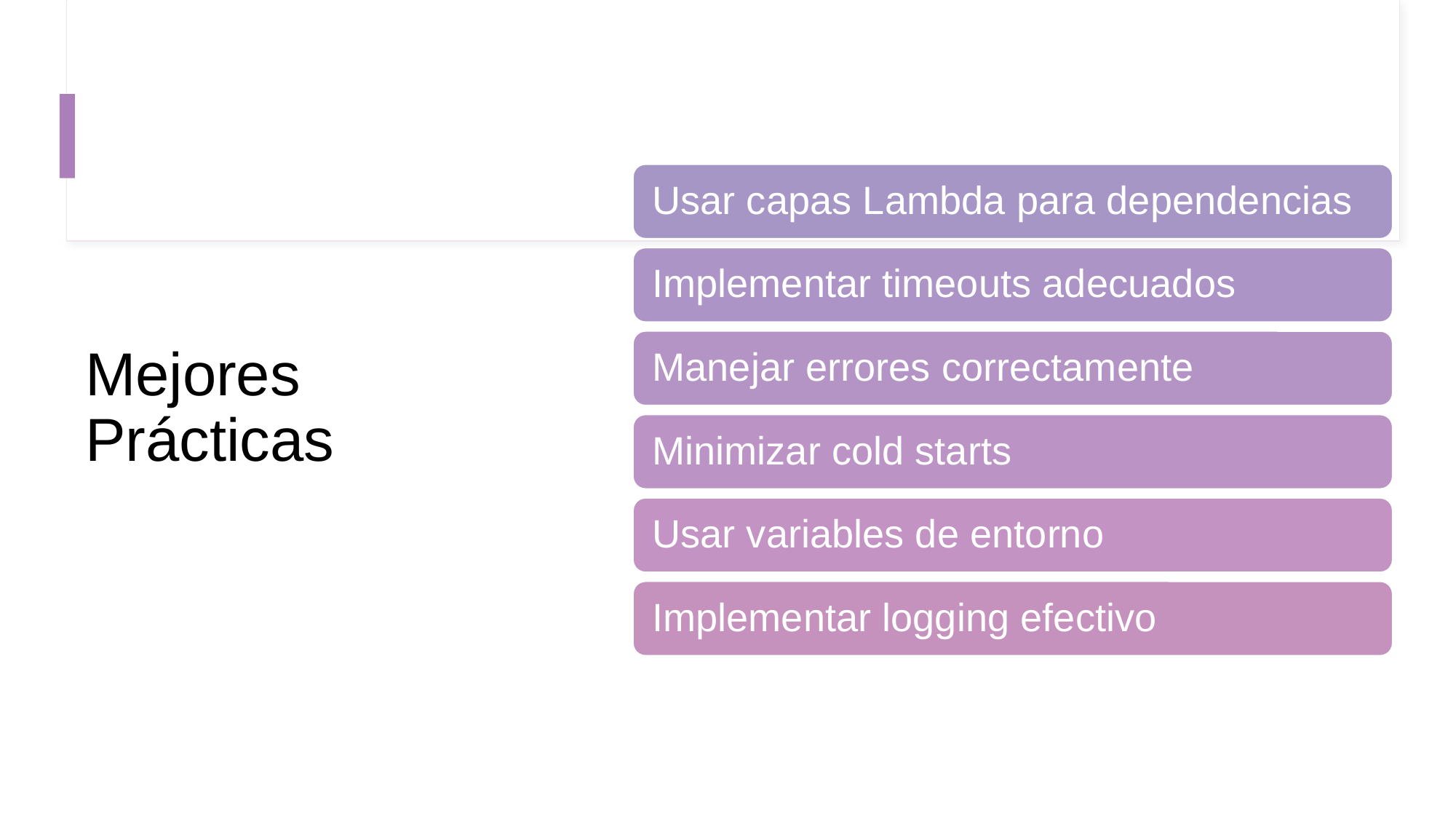

Usar capas Lambda para dependencias
Implementar timeouts adecuados
Manejar errores correctamente
Minimizar cold starts
Usar variables de entorno
Implementar logging efectivo
# Mejores Prácticas